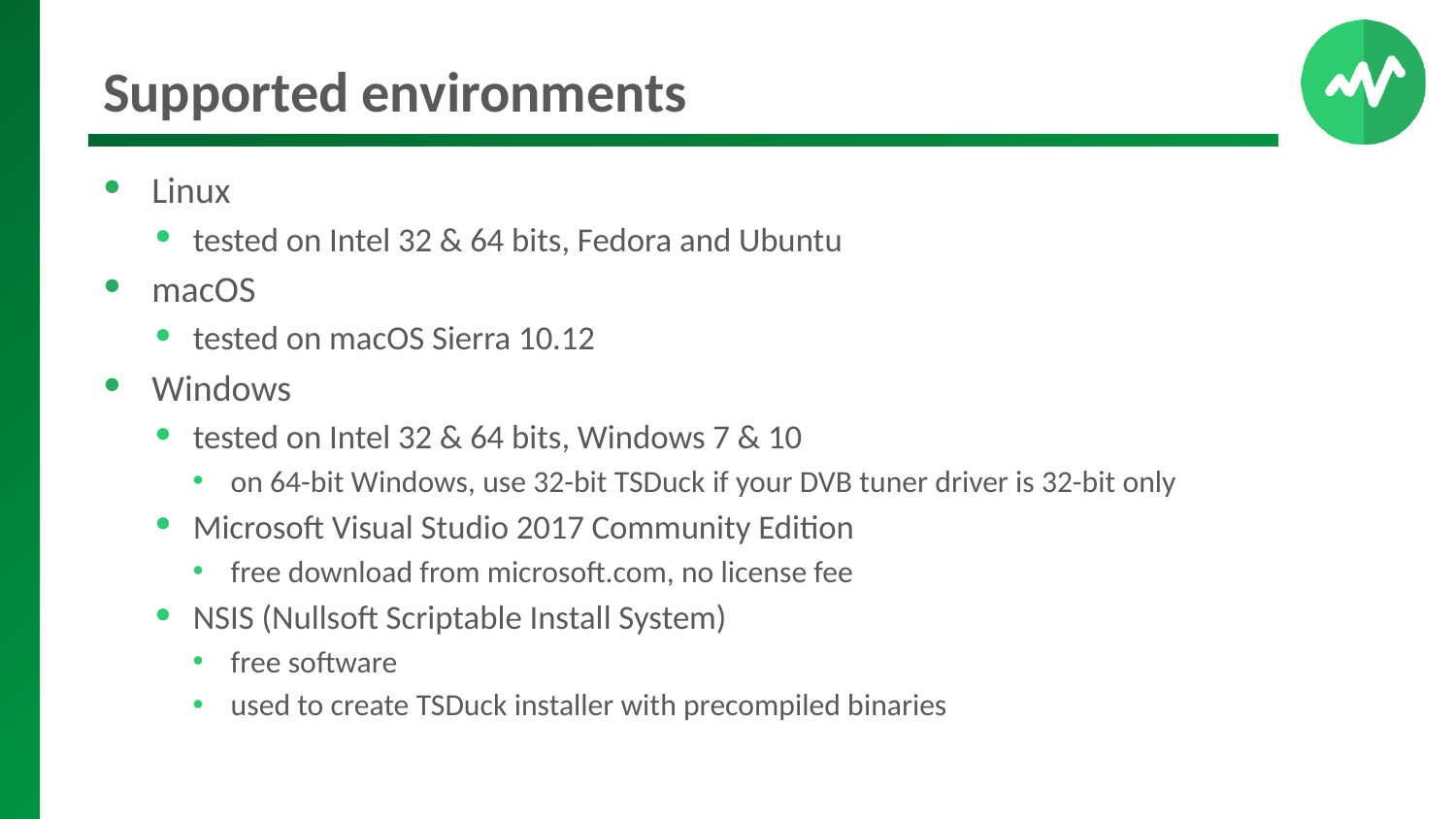

# Supported environments
Linux
tested on Intel 32 & 64 bits, Fedora and Ubuntu
macOS
tested on macOS Sierra 10.12
Windows
tested on Intel 32 & 64 bits, Windows 7 & 10
on 64-bit Windows, use 32-bit TSDuck if your DVB tuner driver is 32-bit only
Microsoft Visual Studio 2017 Community Edition
free download from microsoft.com, no license fee
NSIS (Nullsoft Scriptable Install System)
free software
used to create TSDuck installer with precompiled binaries